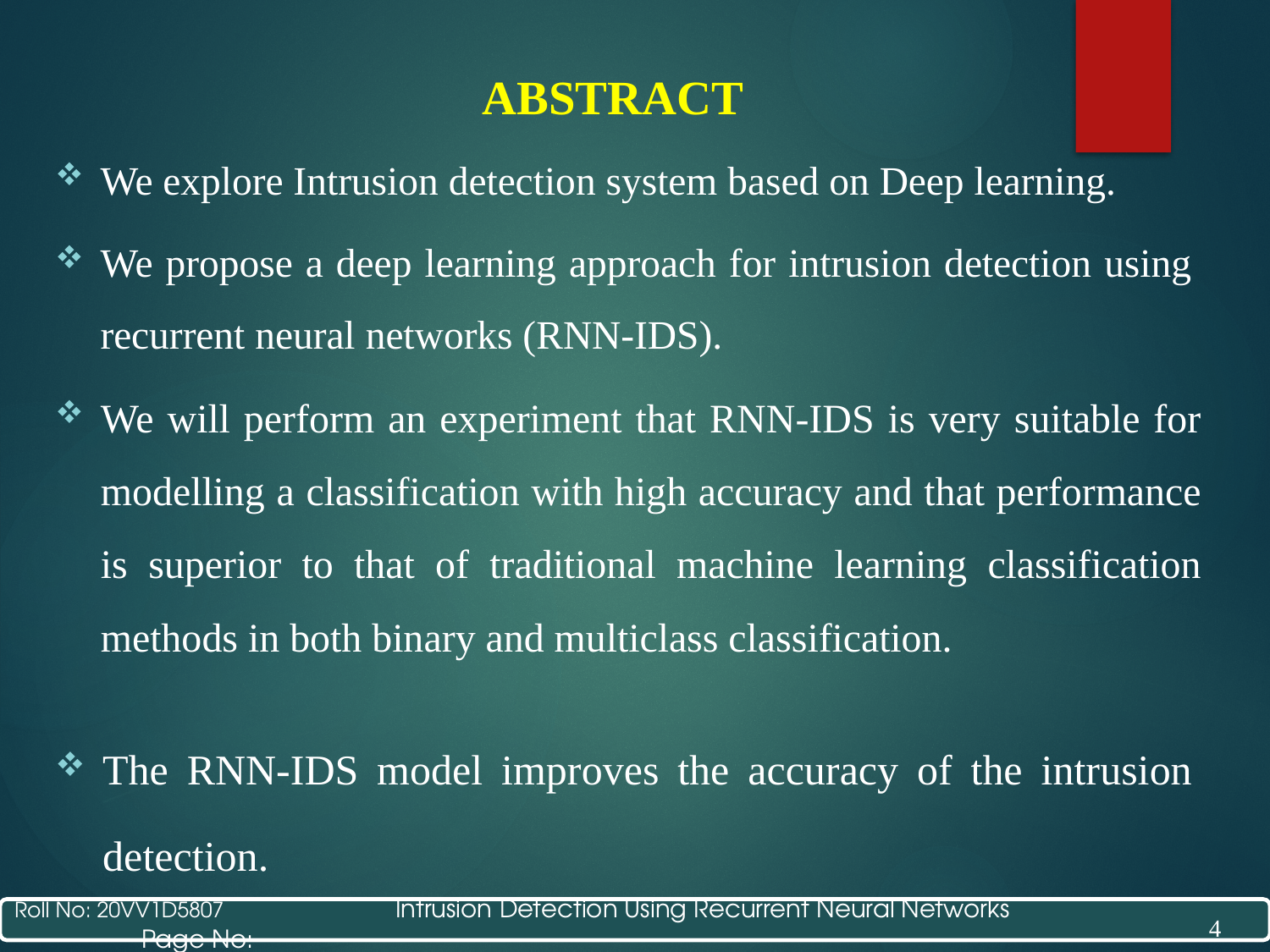

# ABSTRACT
We explore Intrusion detection system based on Deep learning.
We propose a deep learning approach for intrusion detection using recurrent neural networks (RNN-IDS).
We will perform an experiment that RNN-IDS is very suitable for modelling a classification with high accuracy and that performance is superior to that of traditional machine learning classification methods in both binary and multiclass classification.
The RNN-IDS model improves the accuracy of the intrusion detection.
4